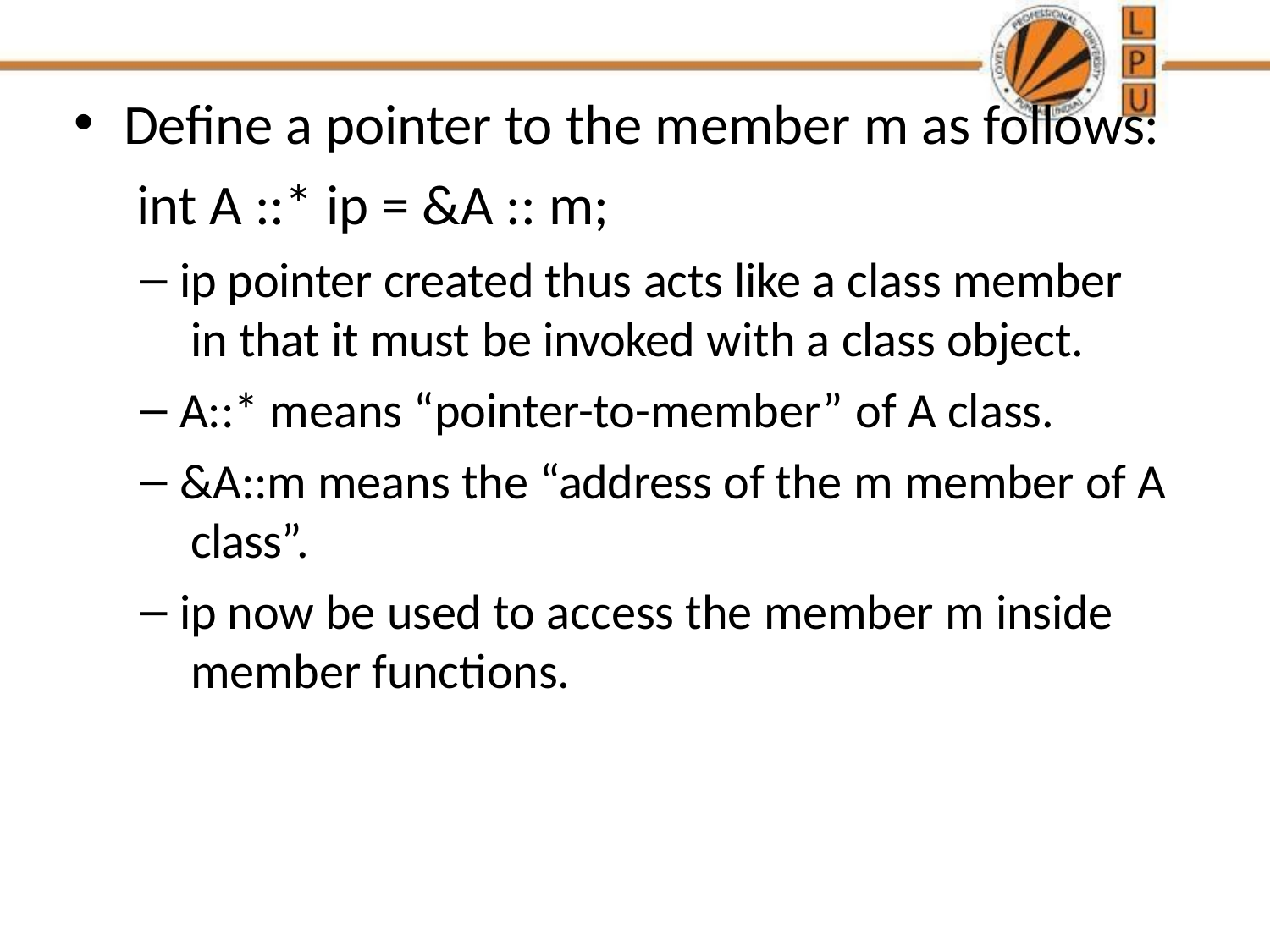

Define a pointer to the member m as follows:  int A ::* ip = &A :: m;
ip pointer created thus acts like a class member  in that it must be invoked with a class object.
A::* means “pointer-to-member” of A class.
&A::m means the “address of the m member of A  class”.
ip now be used to access the member m inside  member functions.